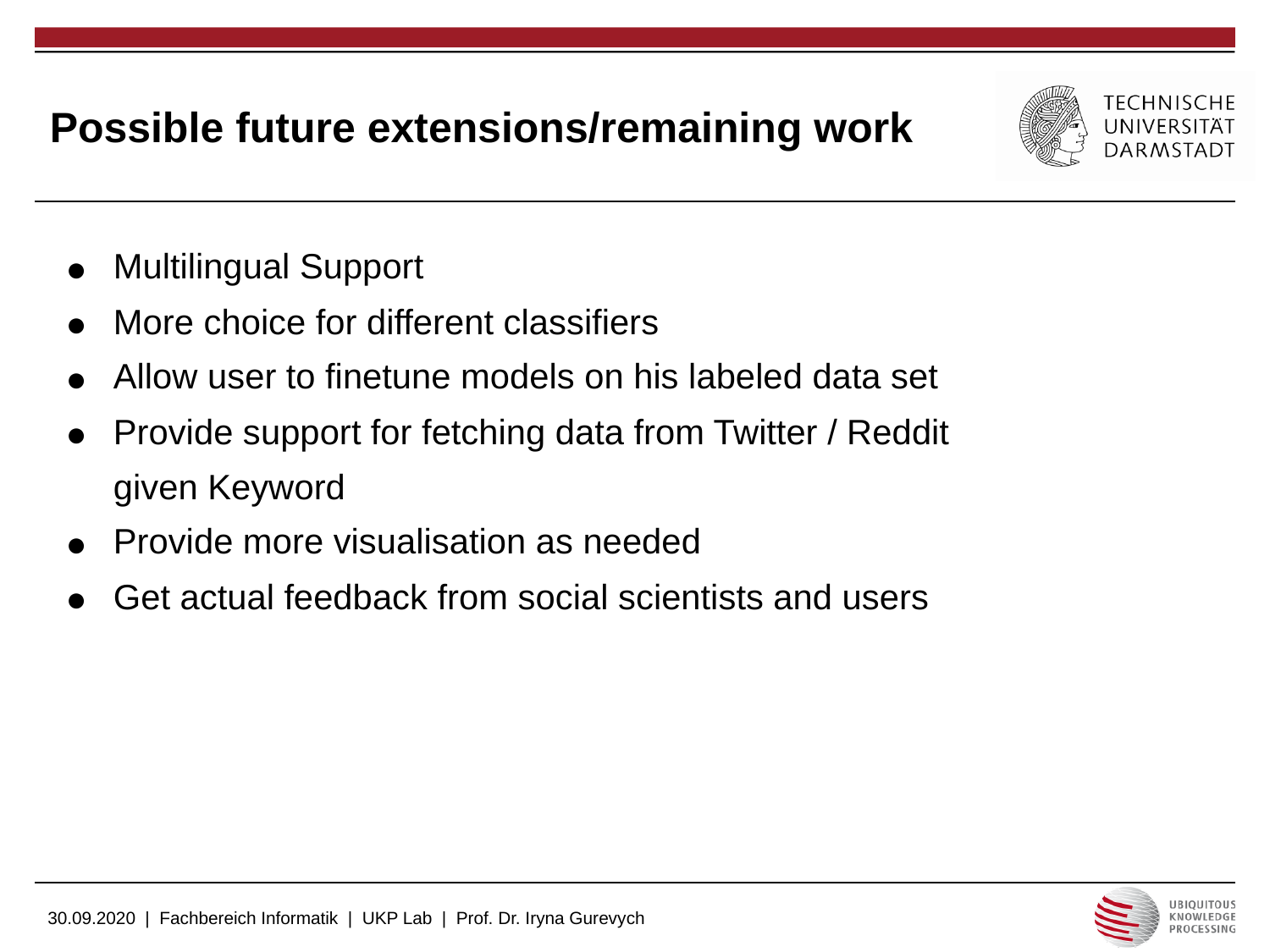

# Possible future extensions/remaining work
Multilingual Support
More choice for different classifiers
Allow user to finetune models on his labeled data set
Provide support for fetching data from Twitter / Reddit given Keyword
Provide more visualisation as needed
Get actual feedback from social scientists and users